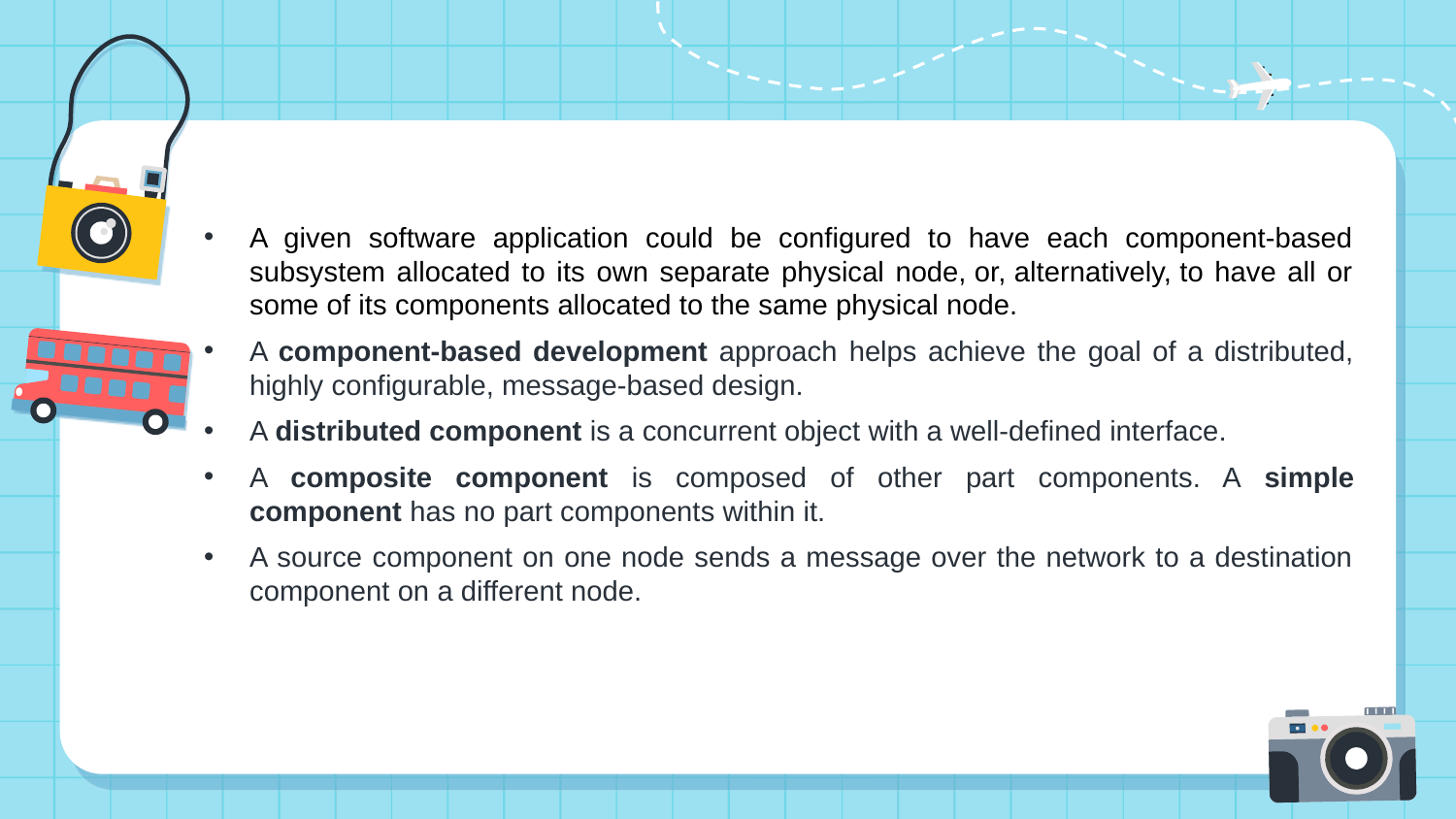

A given software application could be configured to have each component-based subsystem allocated to its own separate physical node, or, alternatively, to have all or some of its components allocated to the same physical node.
A component-based development approach helps achieve the goal of a distributed, highly configurable, message-based design.
A distributed component is a concurrent object with a well-defined interface.
A composite component is composed of other part components. A simple component has no part components within it.
A source component on one node sends a message over the network to a destination component on a different node.